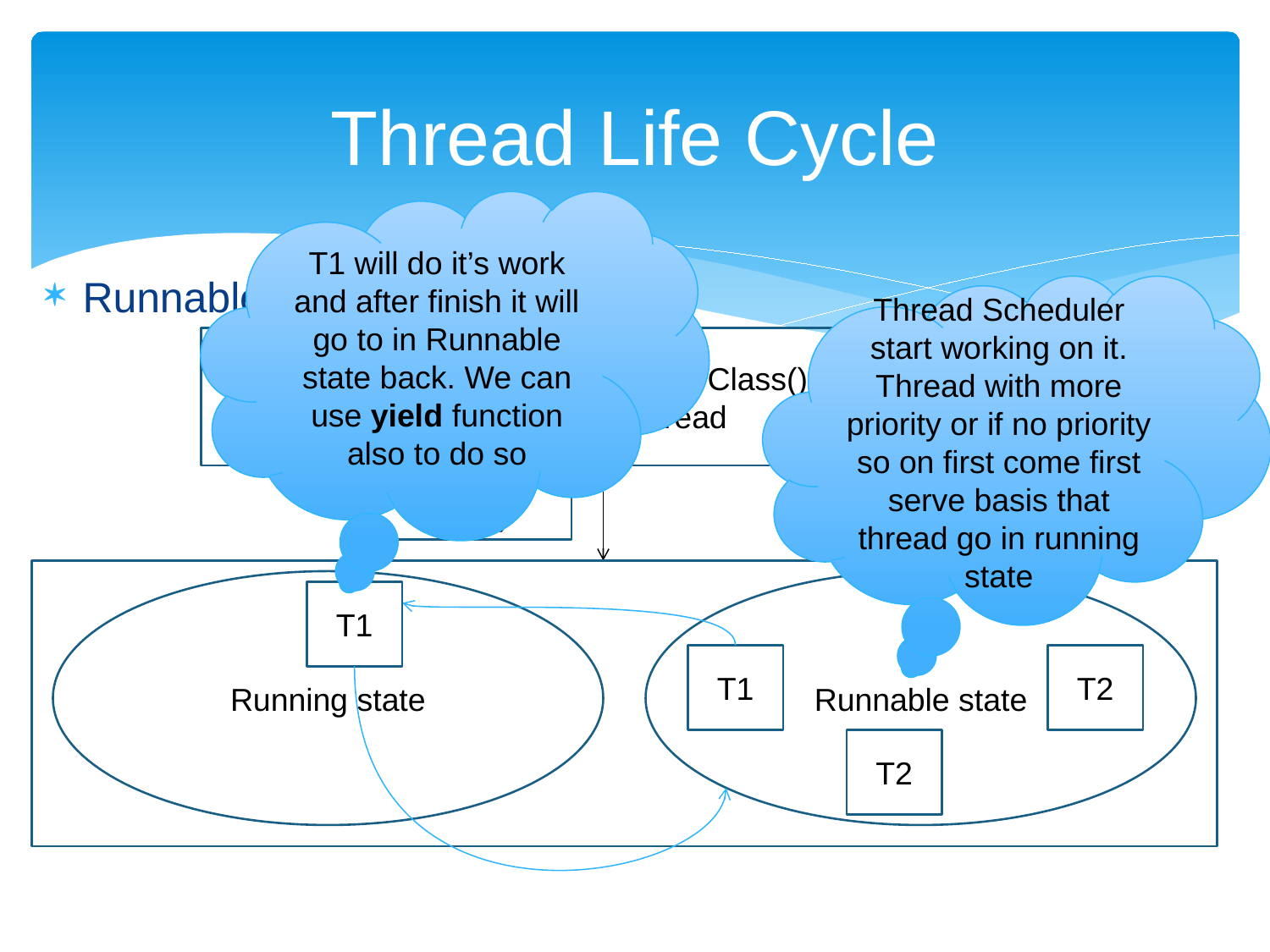

# Thread Life Cycle
T1 will do it’s work and after finish it will go to in Runnable state back. We can use yield function also to do so
Runnable and Running states

Thread Scheduler start working on it. Thread with more priority or if no priority so on first come first serve basis that thread go in running state
MyClass obj = new MyClass();
New Born Thread
Start()

Running state
Runnable state
T1
T1
T2
T2